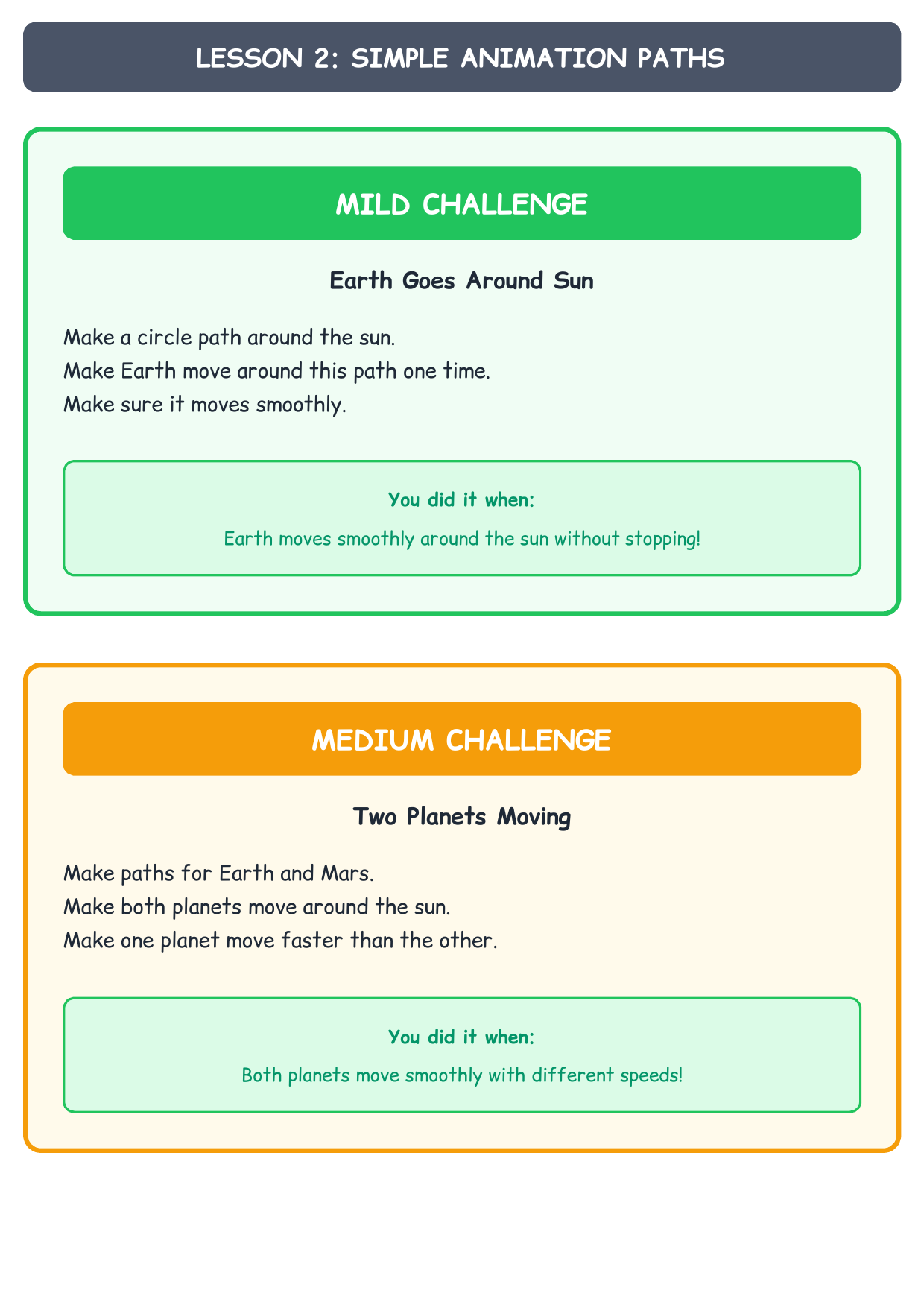

LESSON 2: SIMPLE ANIMATION PATHS

MILD CHALLENGE
Earth Goes Around Sun

Make a circle path around the sun.
Make Earth move around this path one time. Make sure it moves smoothly.
You did it when:
Earth moves smoothly around the sun without stopping!

MEDIUM CHALLENGE
Two Planets Moving

Make paths for Earth and Mars.
Make both planets move around the sun. Make one planet move faster than the other.
You did it when:
Both planets move smoothly with different speeds!